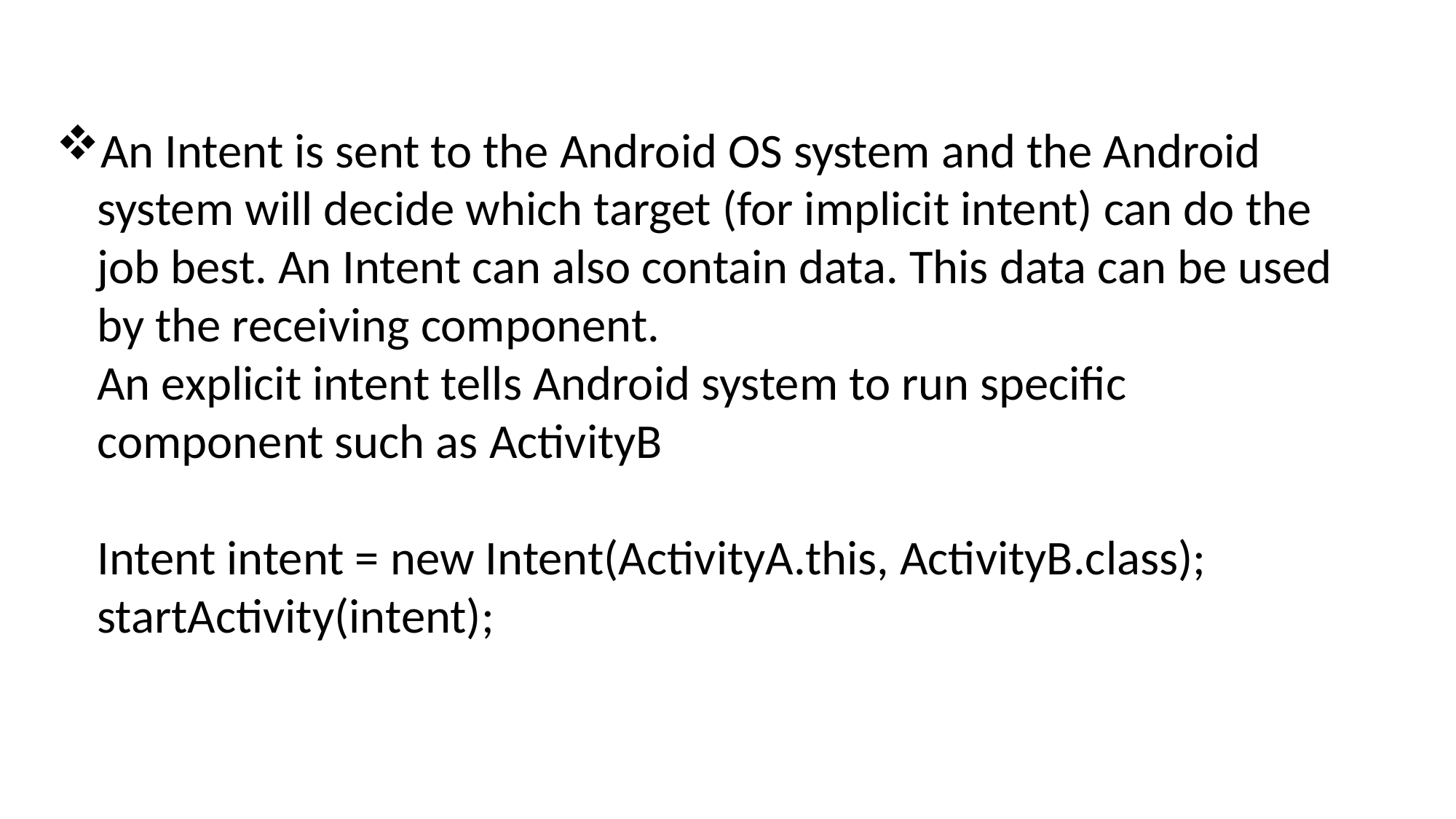

An Intent is sent to the Android OS system and the Android system will decide which target (for implicit intent) can do the job best. An Intent can also contain data. This data can be used by the receiving component. 
An explicit intent tells Android system to run specific component such as ActivityB 
Intent intent = new Intent(ActivityA.this, ActivityB.class);
startActivity(intent);